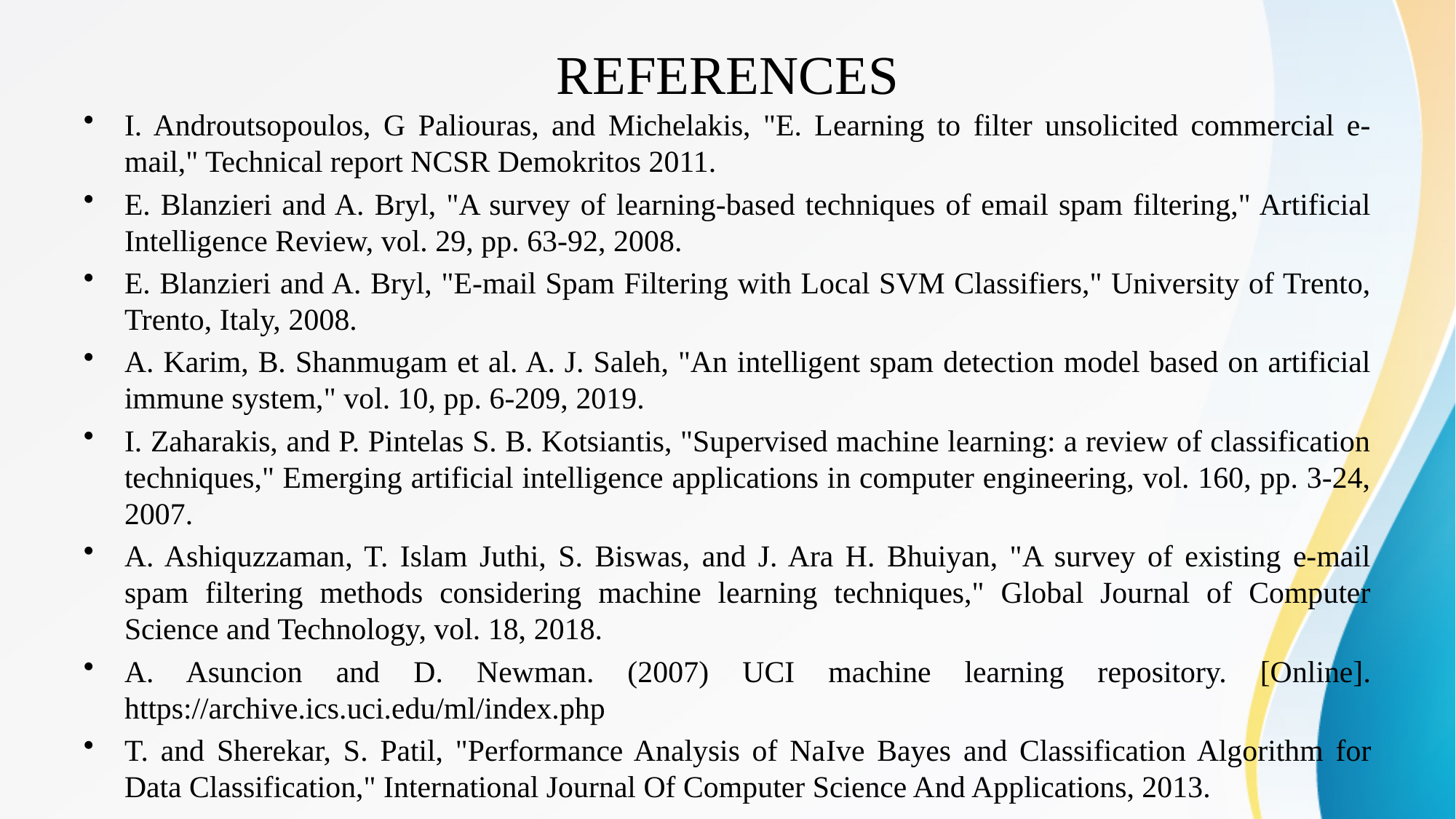

# REFERENCES
I. Androutsopoulos, G Paliouras, and Michelakis, "E. Learning to filter unsolicited commercial e-mail," Technical report NCSR Demokritos 2011.
E. Blanzieri and A. Bryl, "A survey of learning-based techniques of email spam filtering," Artificial Intelligence Review, vol. 29, pp. 63-92, 2008.
E. Blanzieri and A. Bryl, "E-mail Spam Filtering with Local SVM Classifiers," University of Trento, Trento, Italy, 2008.
A. Karim, B. Shanmugam et al. A. J. Saleh, "An intelligent spam detection model based on artificial immune system," vol. 10, pp. 6-209, 2019.
I. Zaharakis, and P. Pintelas S. B. Kotsiantis, "Supervised machine learning: a review of classification techniques," Emerging artificial intelligence applications in computer engineering, vol. 160, pp. 3-24, 2007.
A. Ashiquzzaman, T. Islam Juthi, S. Biswas, and J. Ara H. Bhuiyan, "A survey of existing e-mail spam filtering methods considering machine learning techniques," Global Journal of Computer Science and Technology, vol. 18, 2018.
A. Asuncion and D. Newman. (2007) UCI machine learning repository. [Online]. https://archive.ics.uci.edu/ml/index.php
T. and Sherekar, S. Patil, "Performance Analysis of NaIve Bayes and Classification Algorithm for Data Classification," International Journal Of Computer Science And Applications, 2013.
15